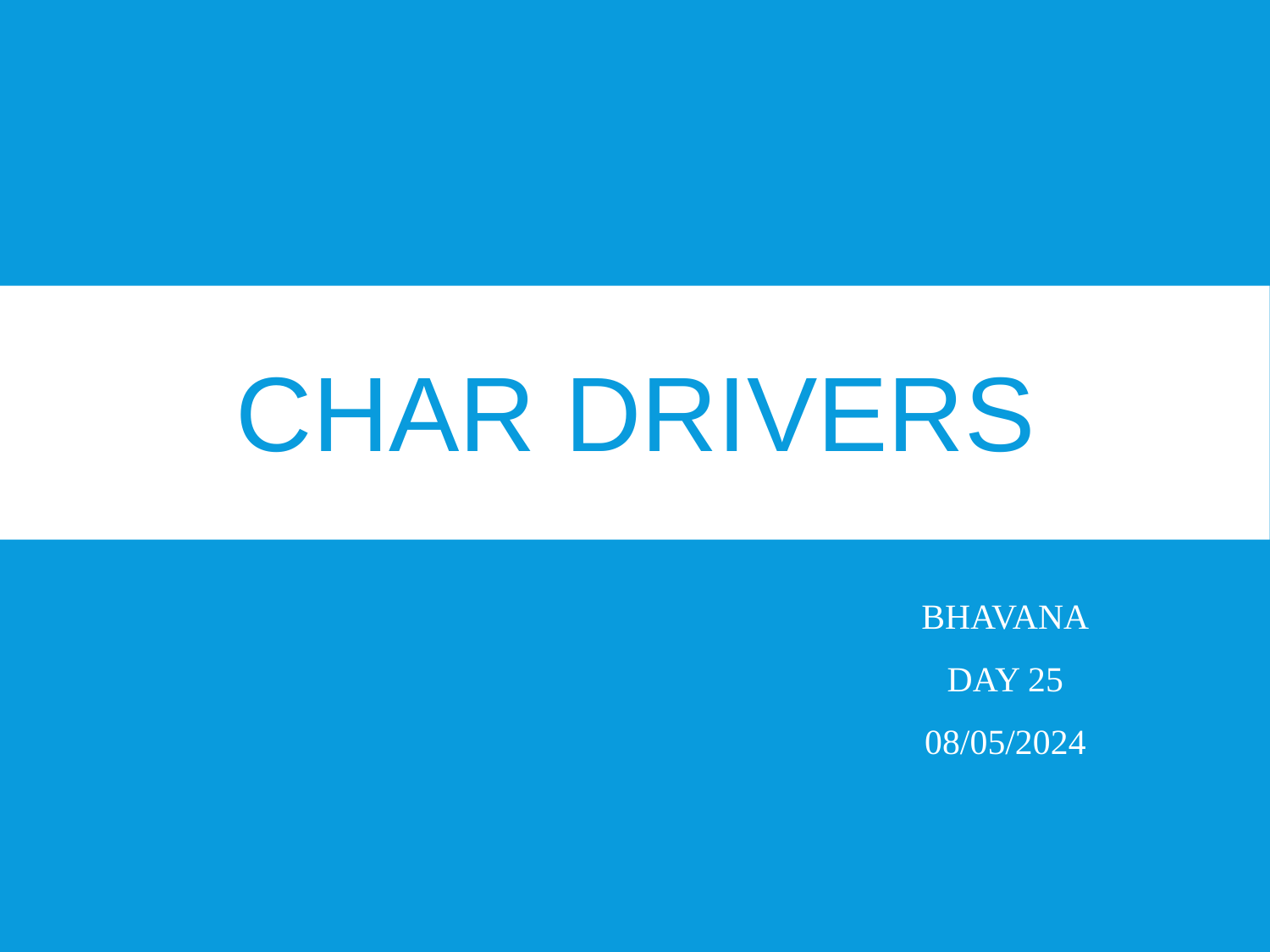

# Char Drivers
BHAVANA
DAY 25
08/05/2024